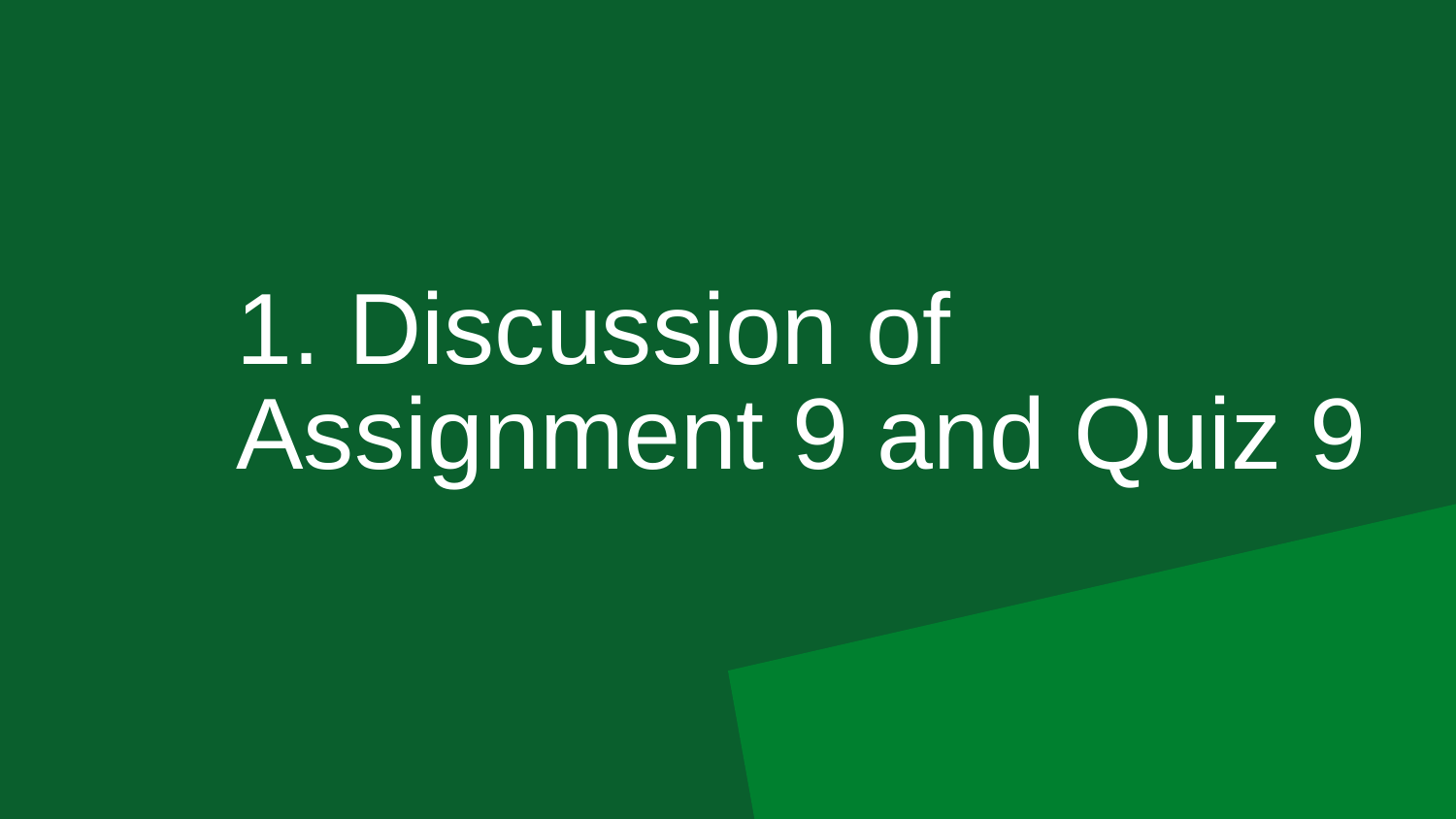

# 1. Discussion of Assignment 9 and Quiz 9